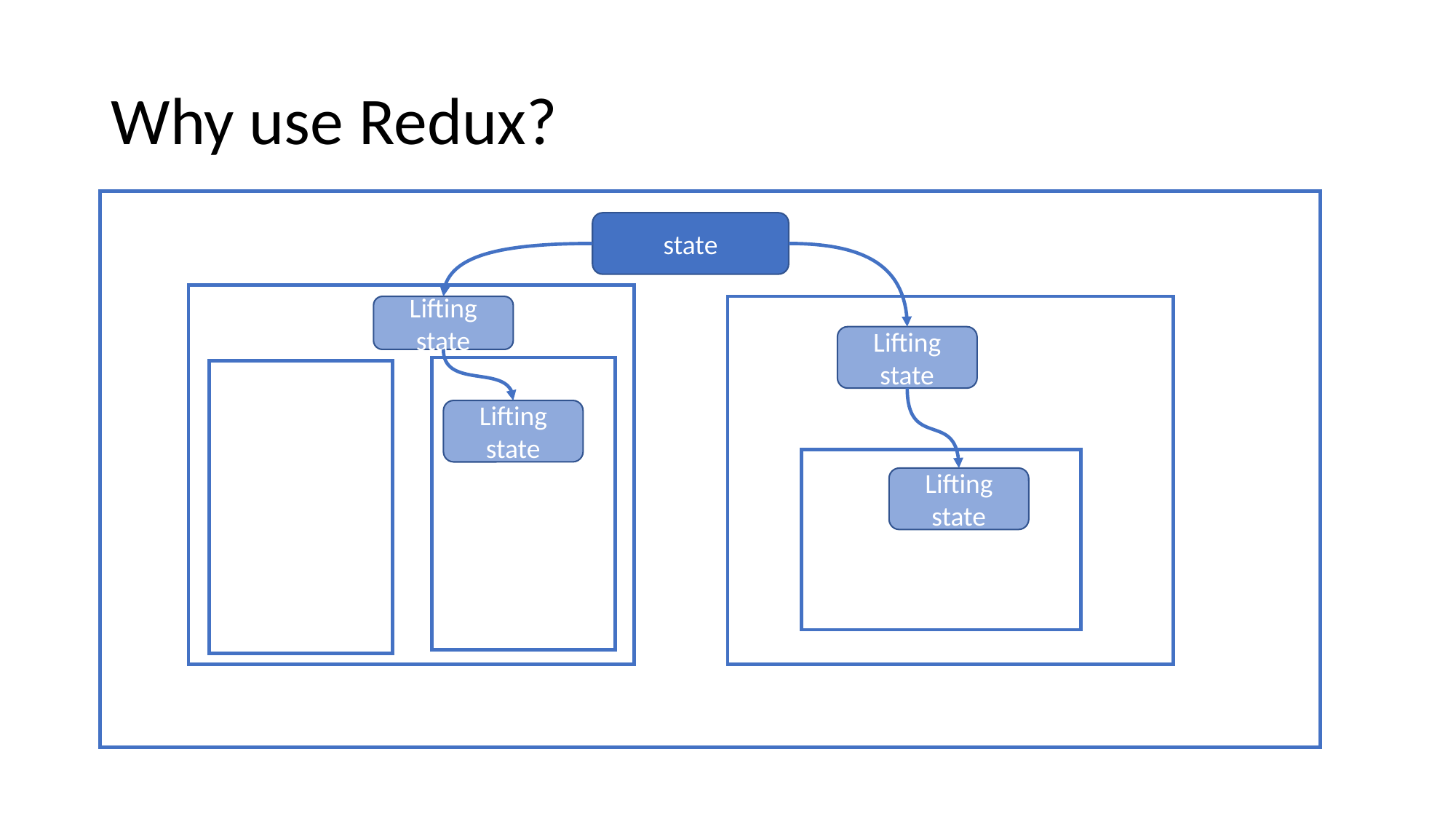

# Why use Redux?

state

Lifting state

Lifting state

Lifting state

Lifting state